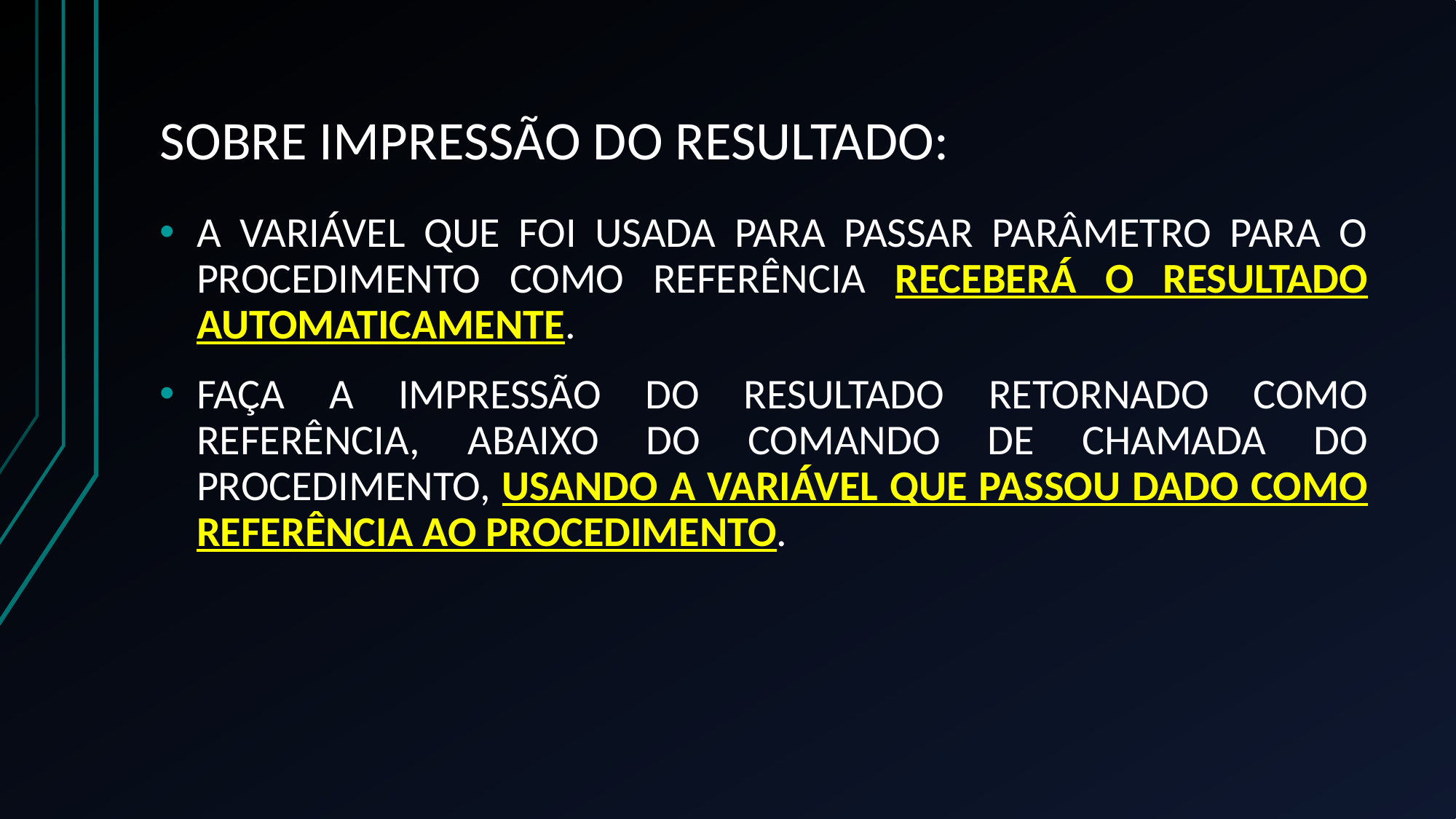

# SOBRE IMPRESSÃO DO RESULTADO:
A VARIÁVEL QUE FOI USADA PARA PASSAR PARÂMETRO PARA O PROCEDIMENTO COMO REFERÊNCIA RECEBERÁ O RESULTADO AUTOMATICAMENTE.
FAÇA A IMPRESSÃO DO RESULTADO RETORNADO COMO REFERÊNCIA, ABAIXO DO COMANDO DE CHAMADA DO PROCEDIMENTO, USANDO A VARIÁVEL QUE PASSOU DADO COMO REFERÊNCIA AO PROCEDIMENTO.